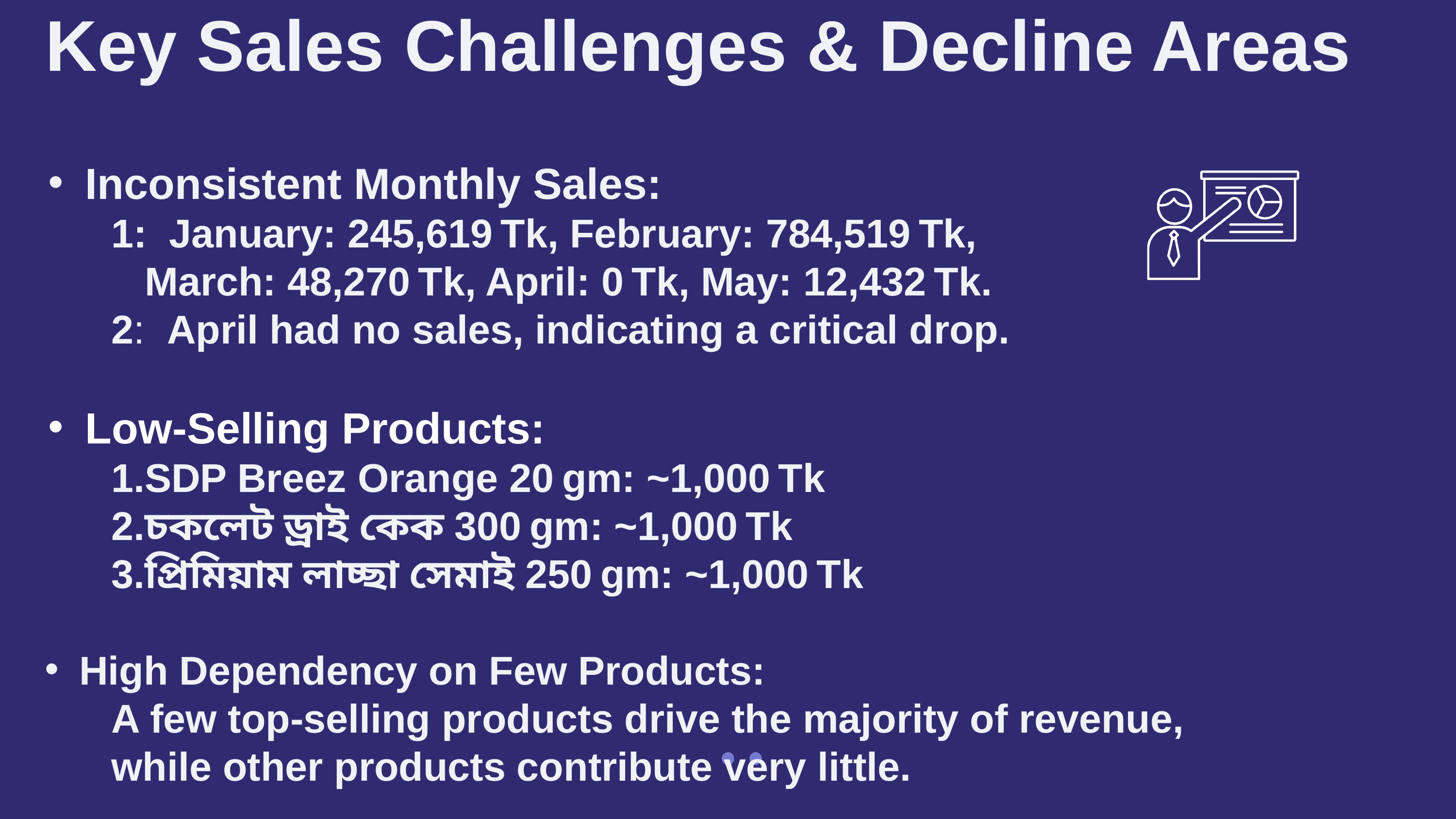

Key Sales Challenges & Decline Areas

Inconsistent Monthly Sales:
         1:  January: 245,619 Tk, February: 784,519 Tk,
            March: 48,270 Tk, April: 0 Tk, May: 12,432 Tk.
         2:  April had no sales, indicating a critical drop.

Low-Selling Products:
         1.SDP Breez Orange 20 gm: ~1,000 Tk
         2.চকলেট ড্রাই কেক 300 gm: ~1,000 Tk
         3.প্রিমিয়াম লাচ্ছা সেমাই 250 gm: ~1,000 Tk

High Dependency on Few Products:
         A few top-selling products drive the majority of revenue,
         while other products contribute very little.